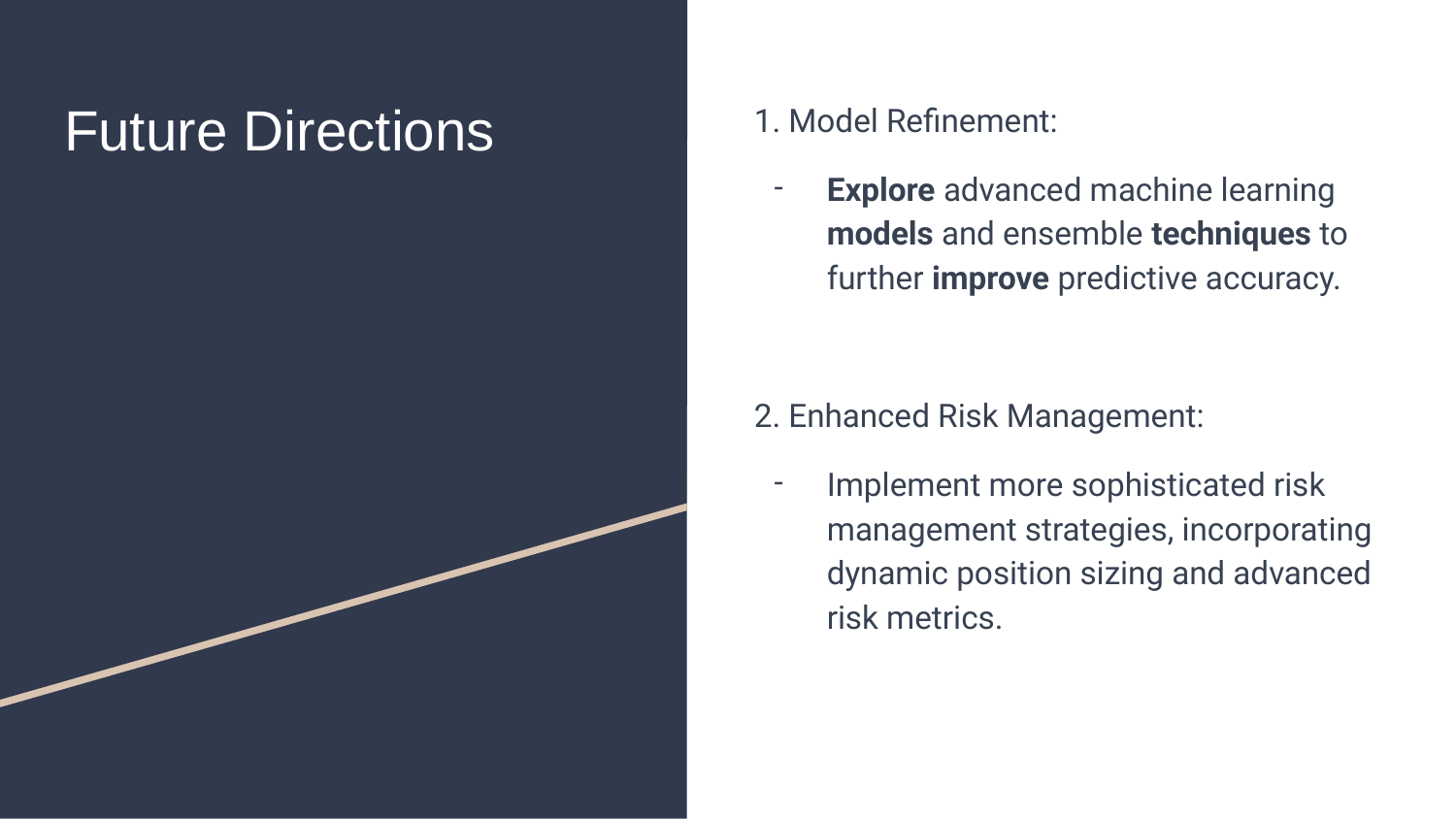

# Future Directions
1. Model Refinement:
Explore advanced machine learning models and ensemble techniques to further improve predictive accuracy.

2. Enhanced Risk Management:
Implement more sophisticated risk management strategies, incorporating dynamic position sizing and advanced risk metrics.